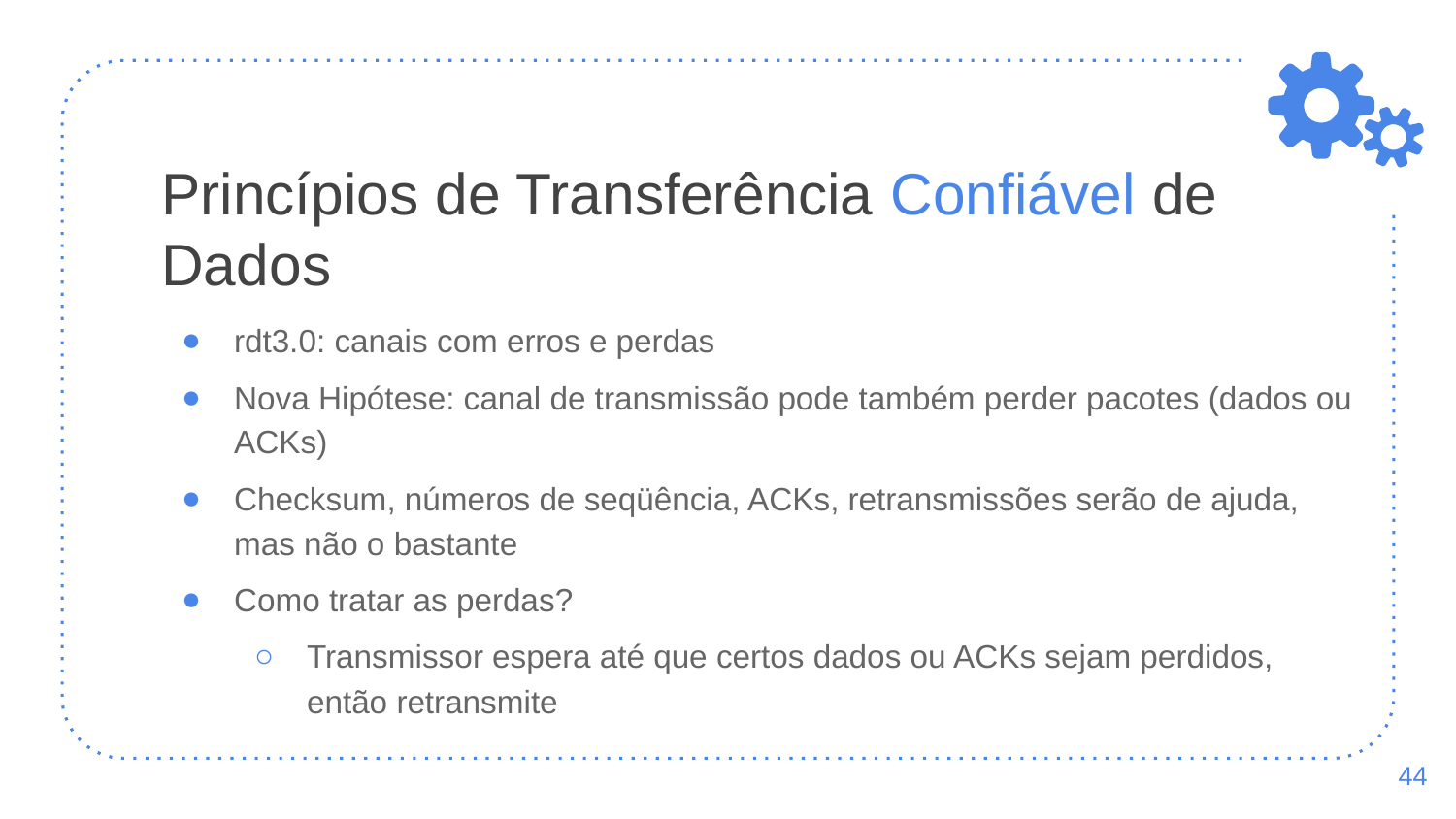

# Princípios de Transferência Confiável de Dados
rdt3.0: canais com erros e perdas
Nova Hipótese: canal de transmissão pode também perder pacotes (dados ou ACKs)
Checksum, números de seqüência, ACKs, retransmissões serão de ajuda, mas não o bastante
Como tratar as perdas?
Transmissor espera até que certos dados ou ACKs sejam perdidos, então retransmite
44